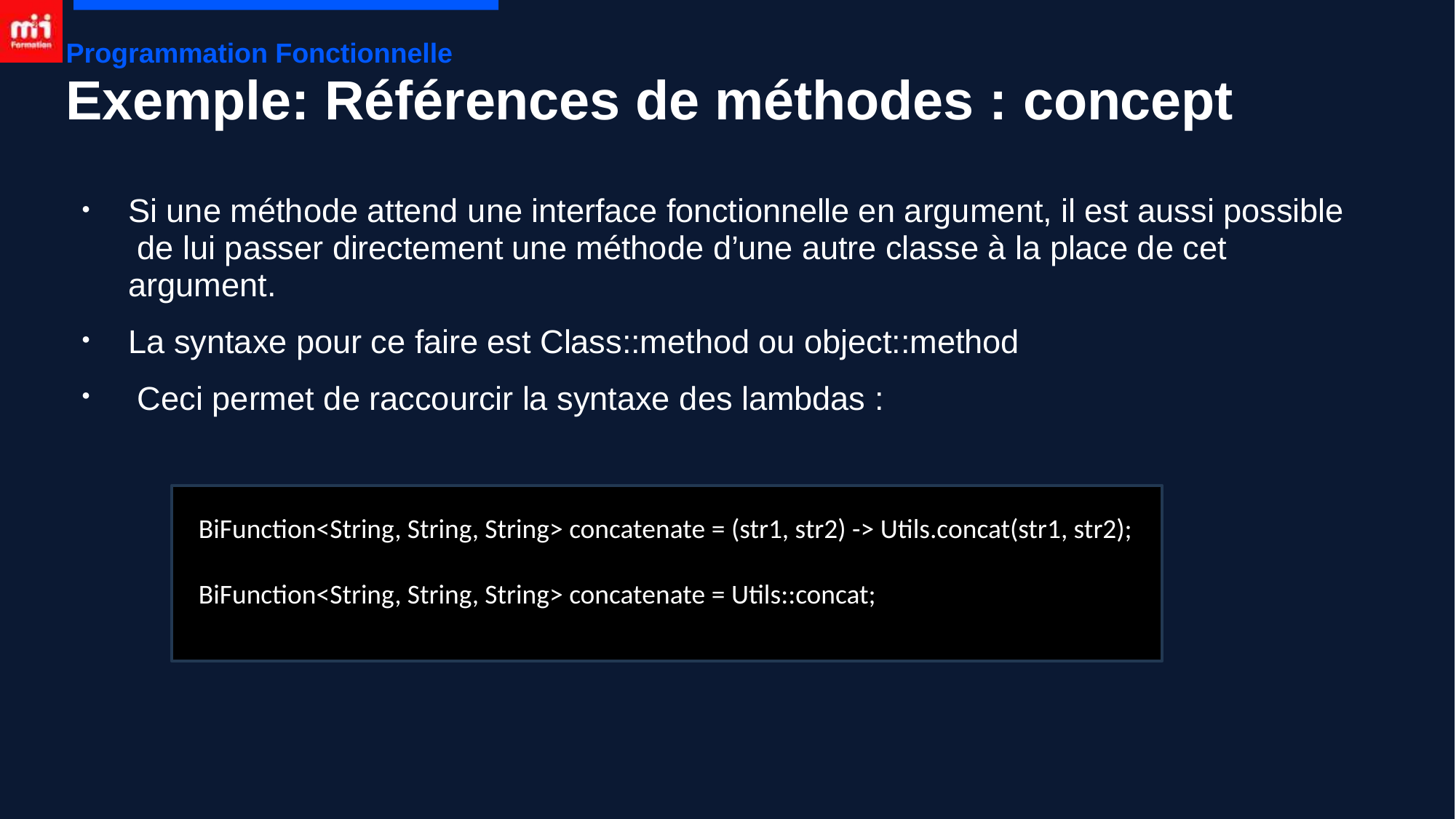

Programmation Fonctionnelle
# Exemple: Références de méthodes : concept
Si une méthode attend une interface fonctionnelle en argument, il est aussi possible  de lui passer directement une méthode d’une autre classe à la place de cet  argument.
La syntaxe pour ce faire est Class::method ou object::method  Ceci permet de raccourcir la syntaxe des lambdas :
●
●
●

BiFunction<String, String, String> concatenate = (str1, str2) -> Utils.concat(str1, str2);

BiFunction<String, String, String> concatenate = Utils::concat;